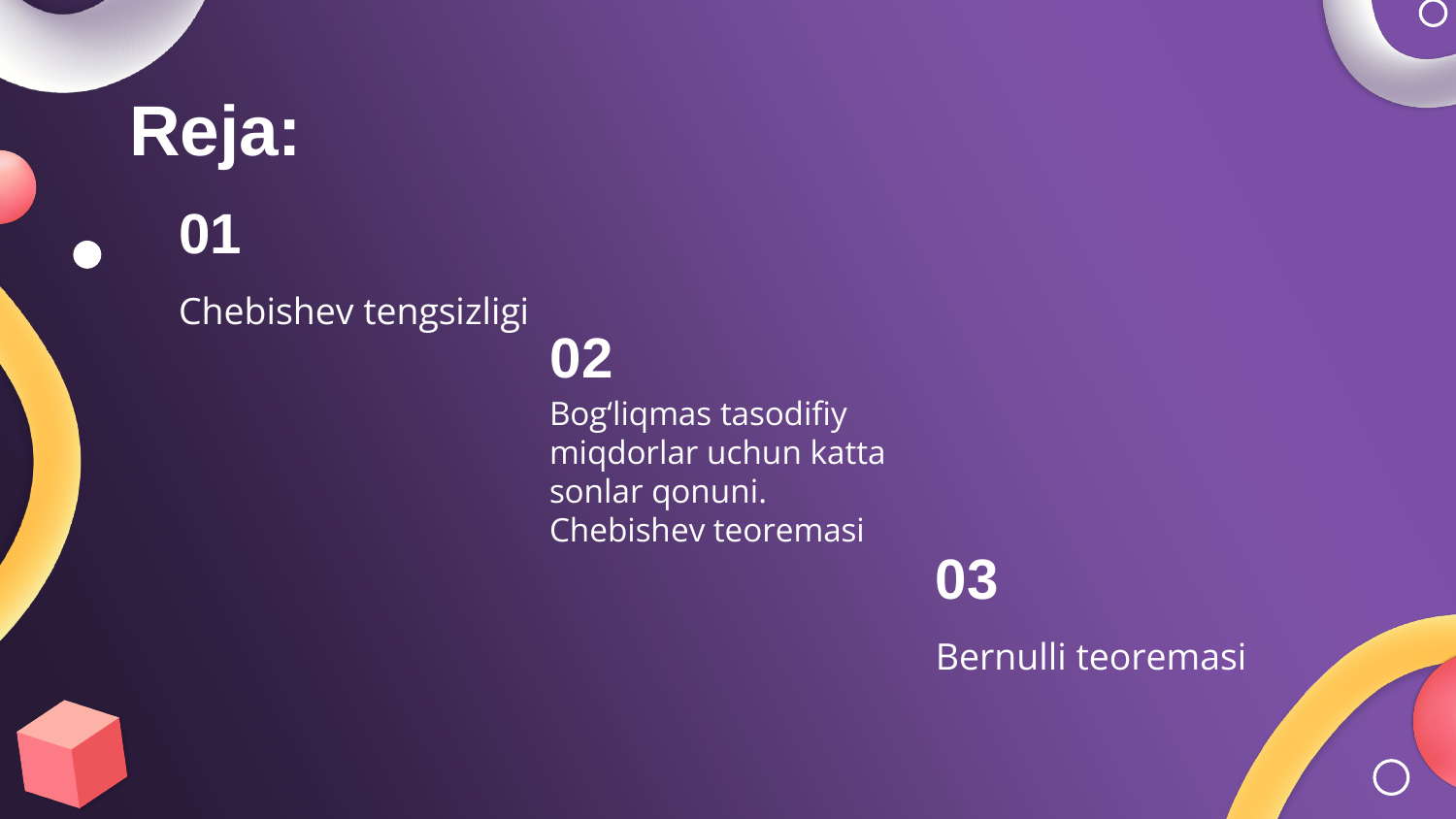

# Reja:
01
Chebishev tengsizligi
02
Bog‘liqmas tasodifiy miqdorlar uchun katta sonlar qonuni. Chebishev teoremasi
03
Bernulli teoremasi